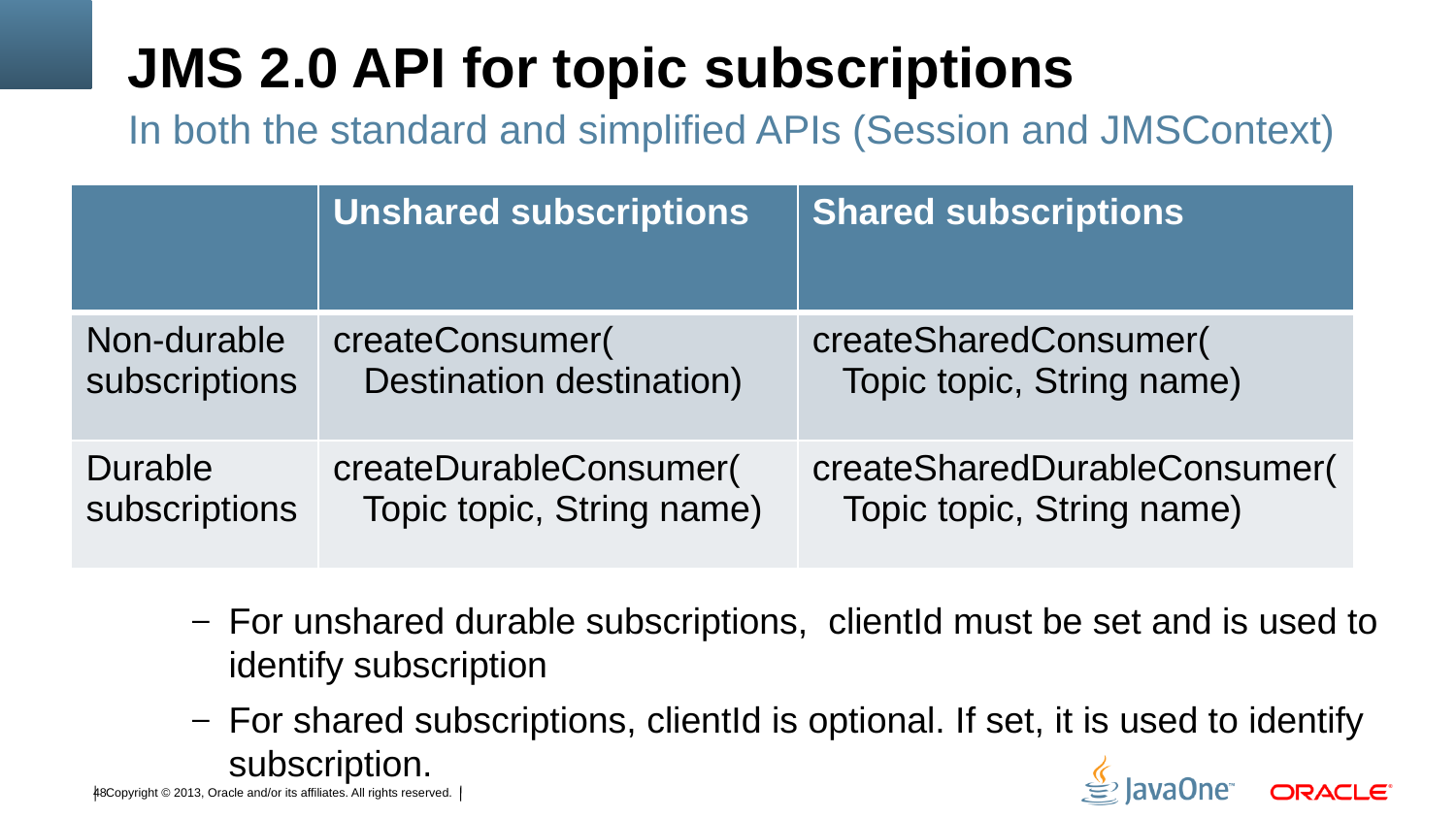

# JMS 2.0 API for topic subscriptions
In both the standard and simplified APIs (Session and JMSContext)

|  | Unshared subscriptions | Shared subscriptions |
| --- | --- | --- |
| Non-durable subscriptions | createConsumer( Destination destination) | createSharedConsumer( Topic topic, String name) |
| Durable subscriptions | createDurableConsumer( Topic topic, String name) | createSharedDurableConsumer( Topic topic, String name) |
For unshared durable subscriptions,  clientId must be set and is used to identify subscription
For shared subscriptions, clientId is optional. If set, it is used to identify subscription.